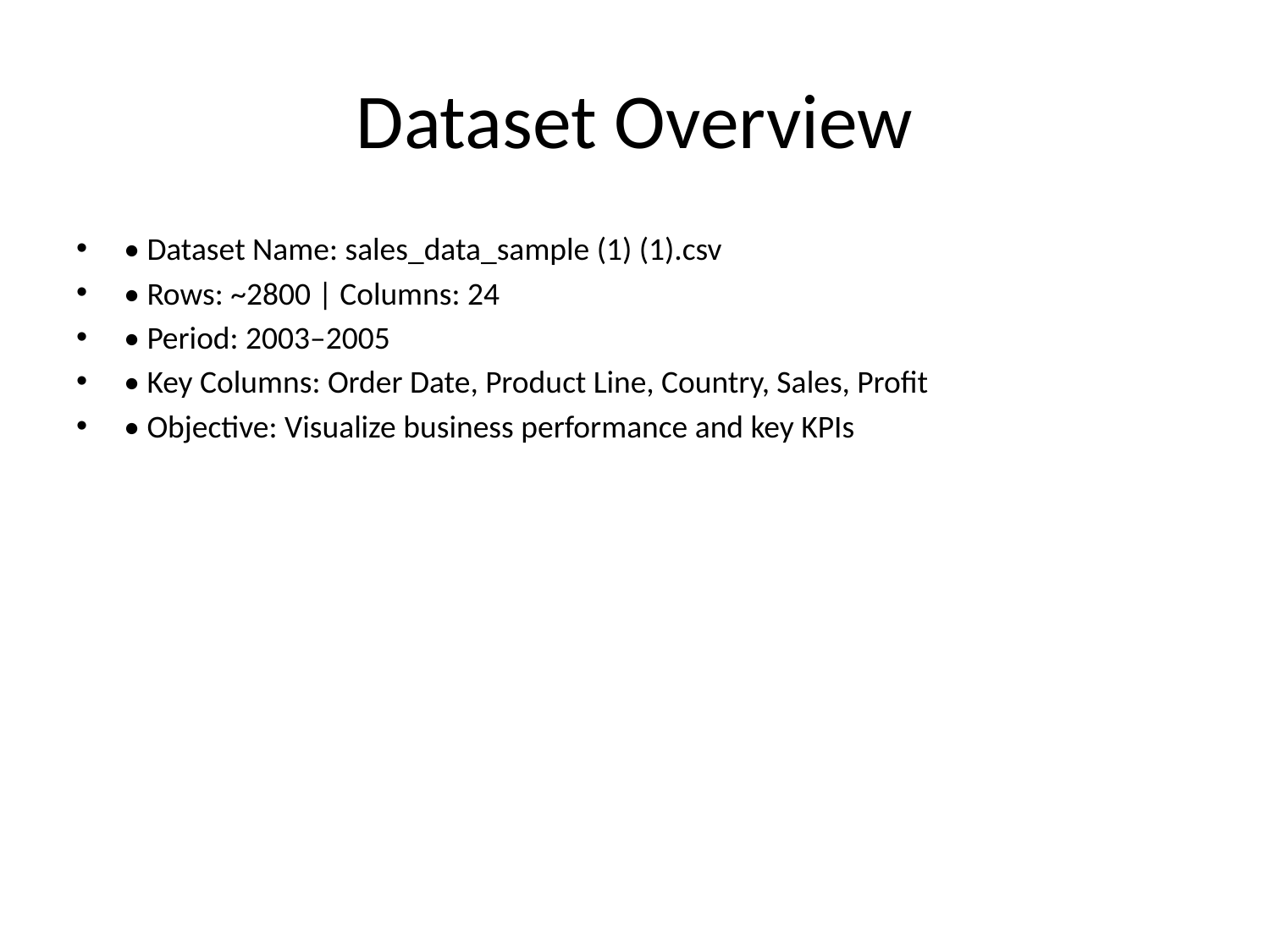

# Dataset Overview
• Dataset Name: sales_data_sample (1) (1).csv
• Rows: ~2800 | Columns: 24
• Period: 2003–2005
• Key Columns: Order Date, Product Line, Country, Sales, Profit
• Objective: Visualize business performance and key KPIs